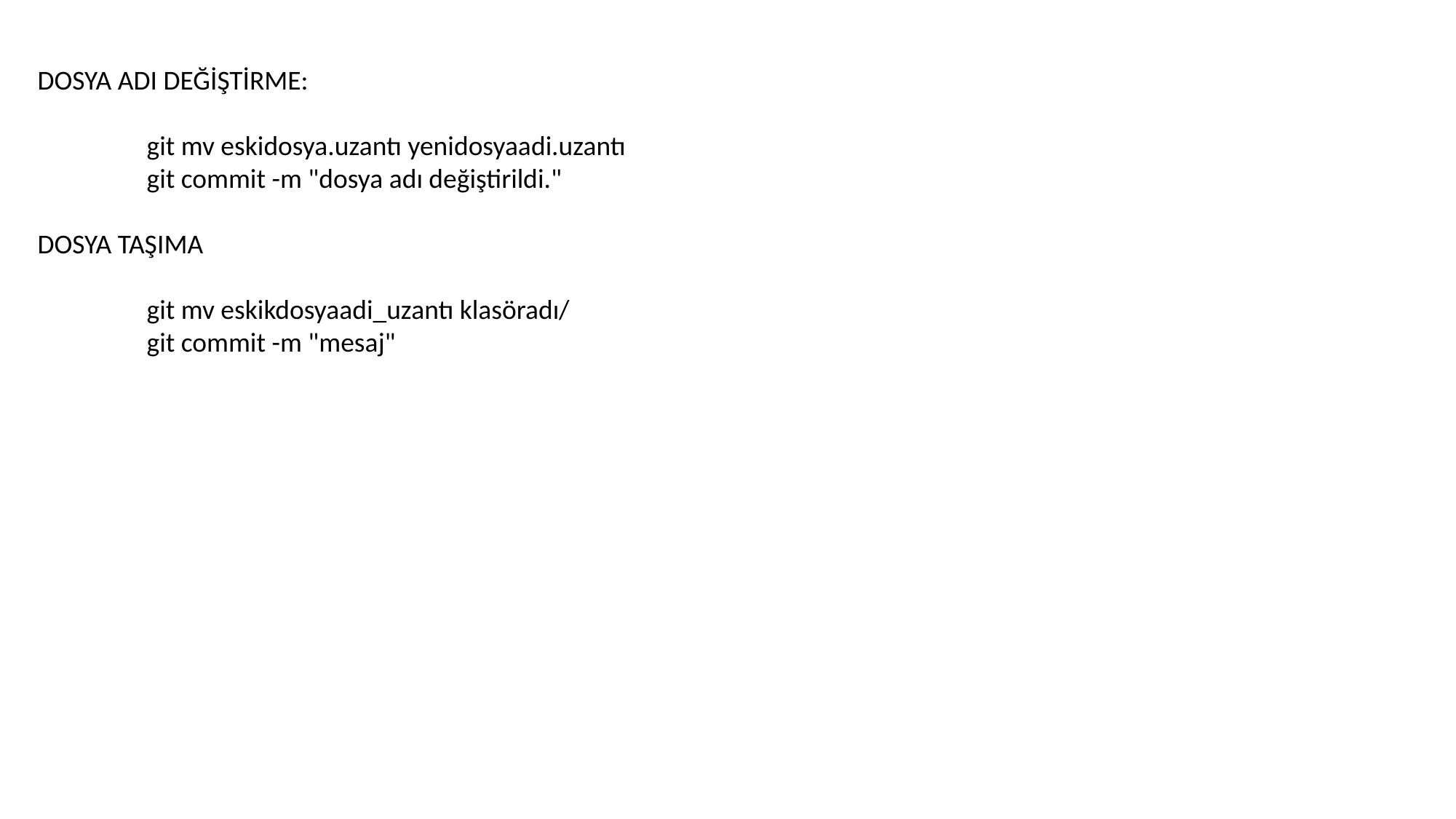

DOSYA ADI DEĞİŞTİRME:

	git mv eskidosya.uzantı yenidosyaadi.uzantı
	git commit -m "dosya adı değiştirildi."

DOSYA TAŞIMA

	git mv eskikdosyaadi_uzantı klasöradı/
	git commit -m "mesaj"